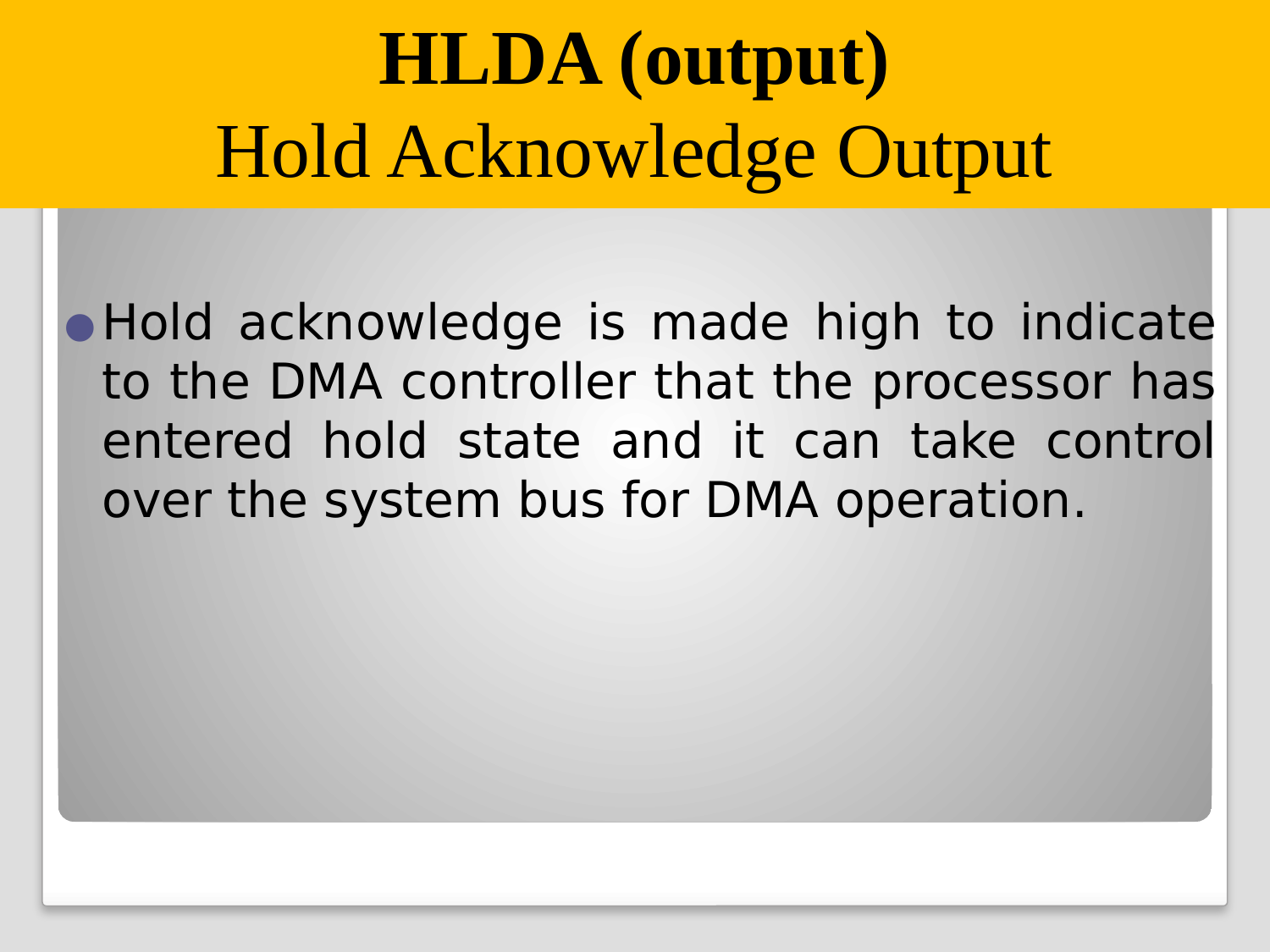

HLDA (output)
Hold Acknowledge Output
Hold acknowledge is made high to indicate to the DMA controller that the processor has entered hold state and it can take control over the system bus for DMA operation.